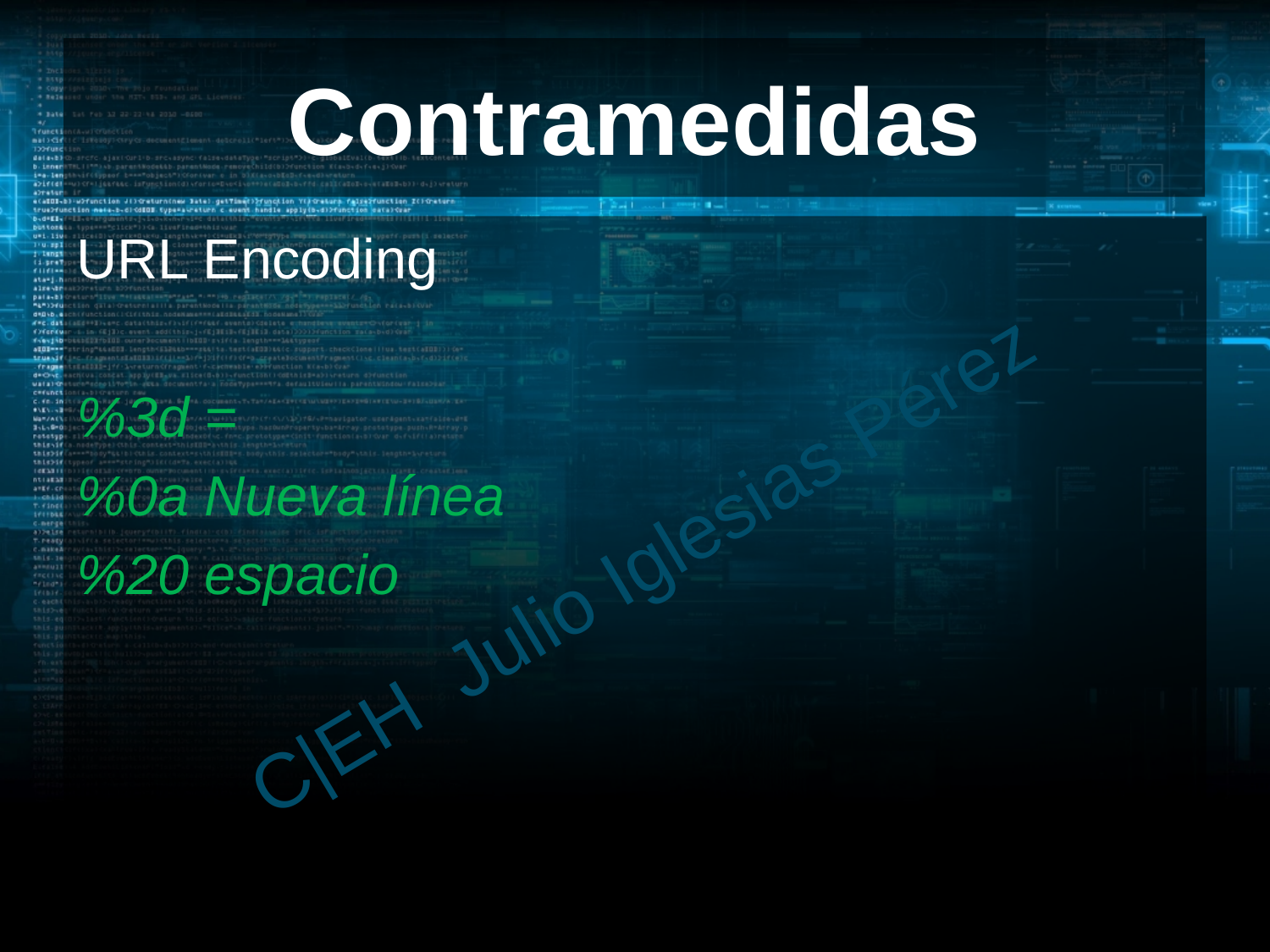

# Contramedidas
URL Encoding

%3d =
%0a Nueva línea
%20 espacio

C|EH  Julio Iglesias Pérez